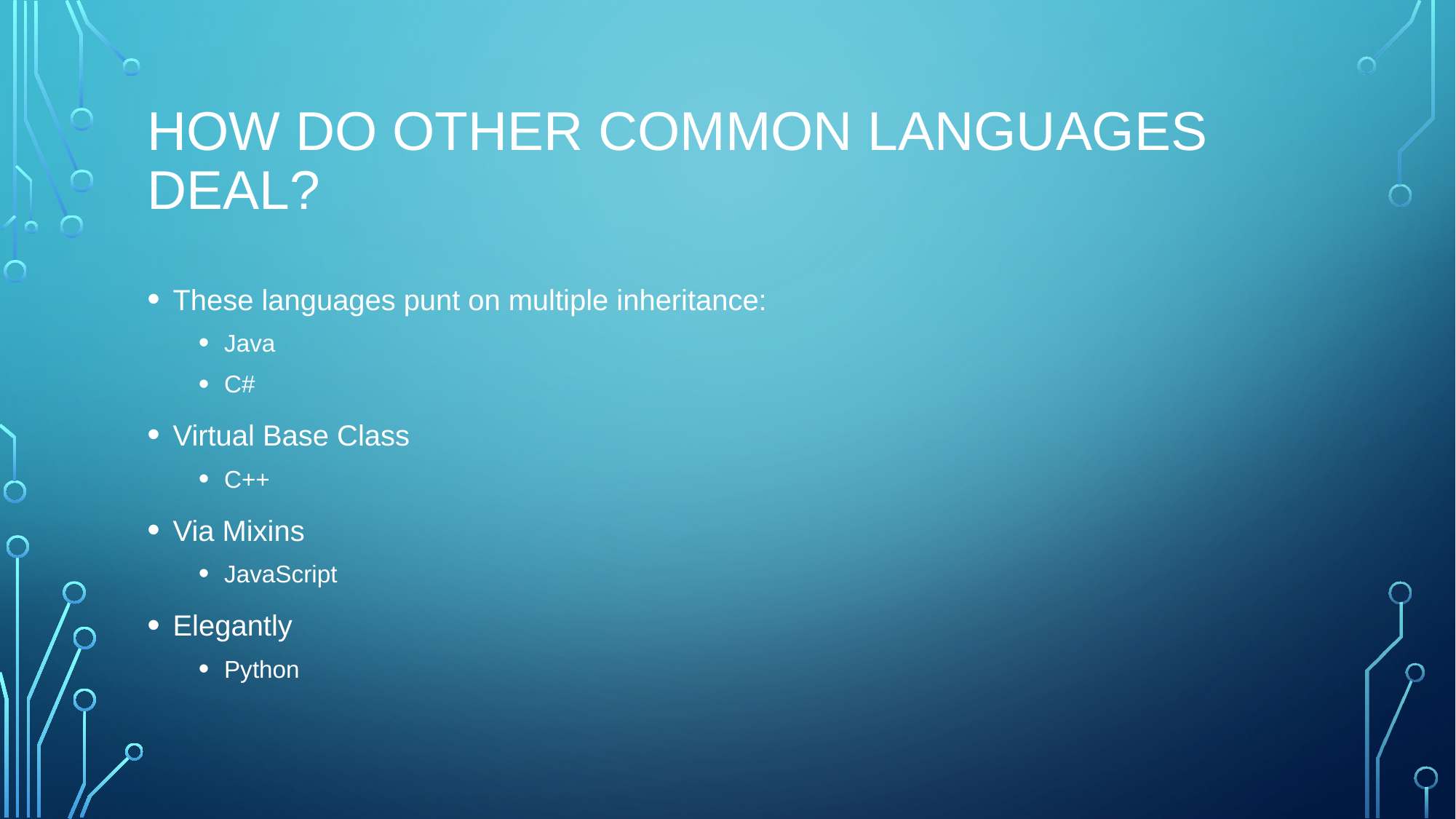

# HOw do other Common languages deal?
These languages punt on multiple inheritance:
Java
C#
Virtual Base Class
C++
Via Mixins
JavaScript
Elegantly
Python